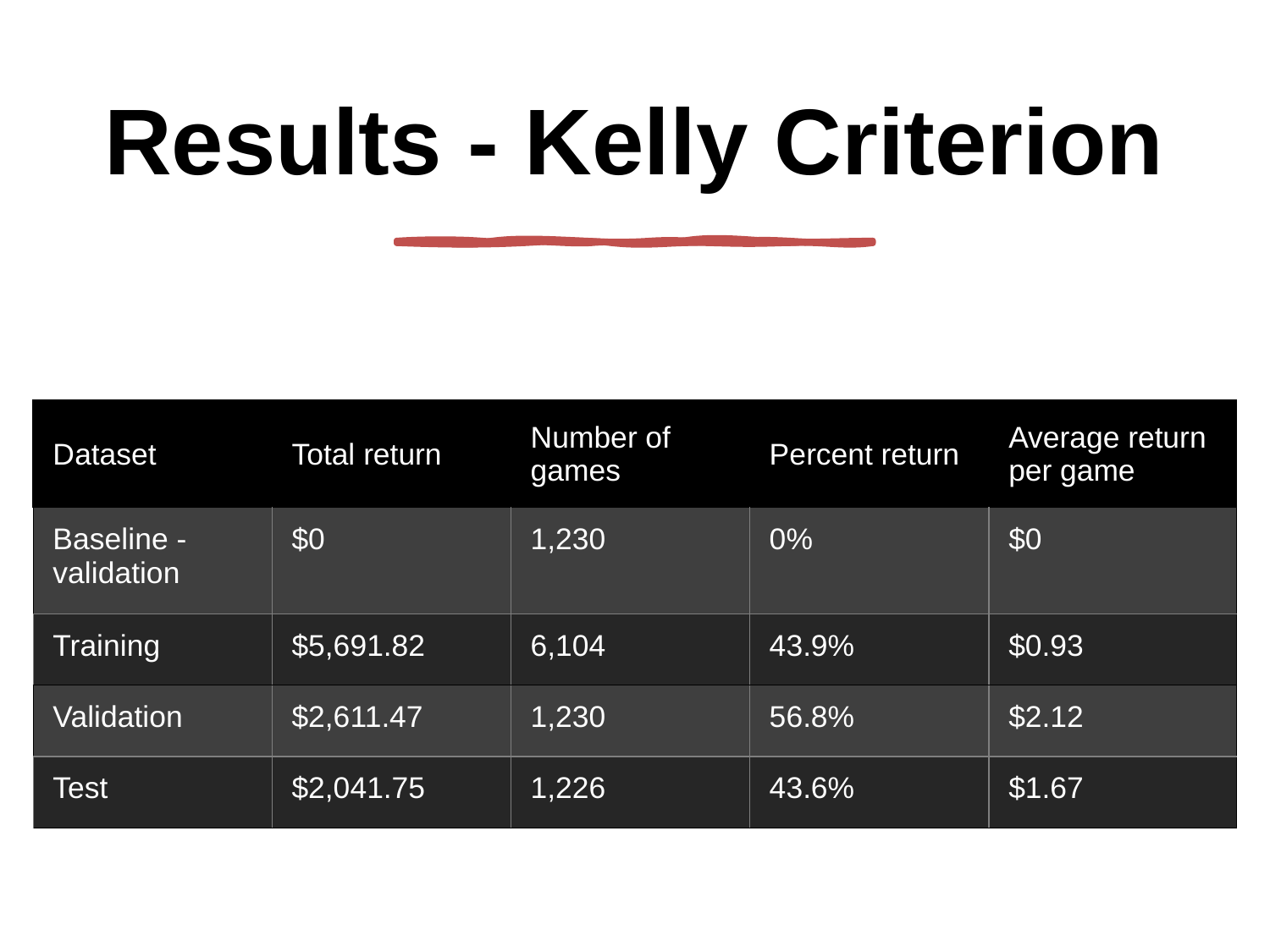

# Results - Kelly Criterion

| Dataset | Total return | Number of games | Percent return | Average return per game |
| --- | --- | --- | --- | --- |
| Baseline - validation | $0 | 1,230 | 0% | $0 |
| Training | $5,691.82 | 6,104 | 43.9% | $0.93 |
| Validation | $2,611.47 | 1,230 | 56.8% | $2.12 |
| Test | $2,041.75 | 1,226 | 43.6% | $1.67 |